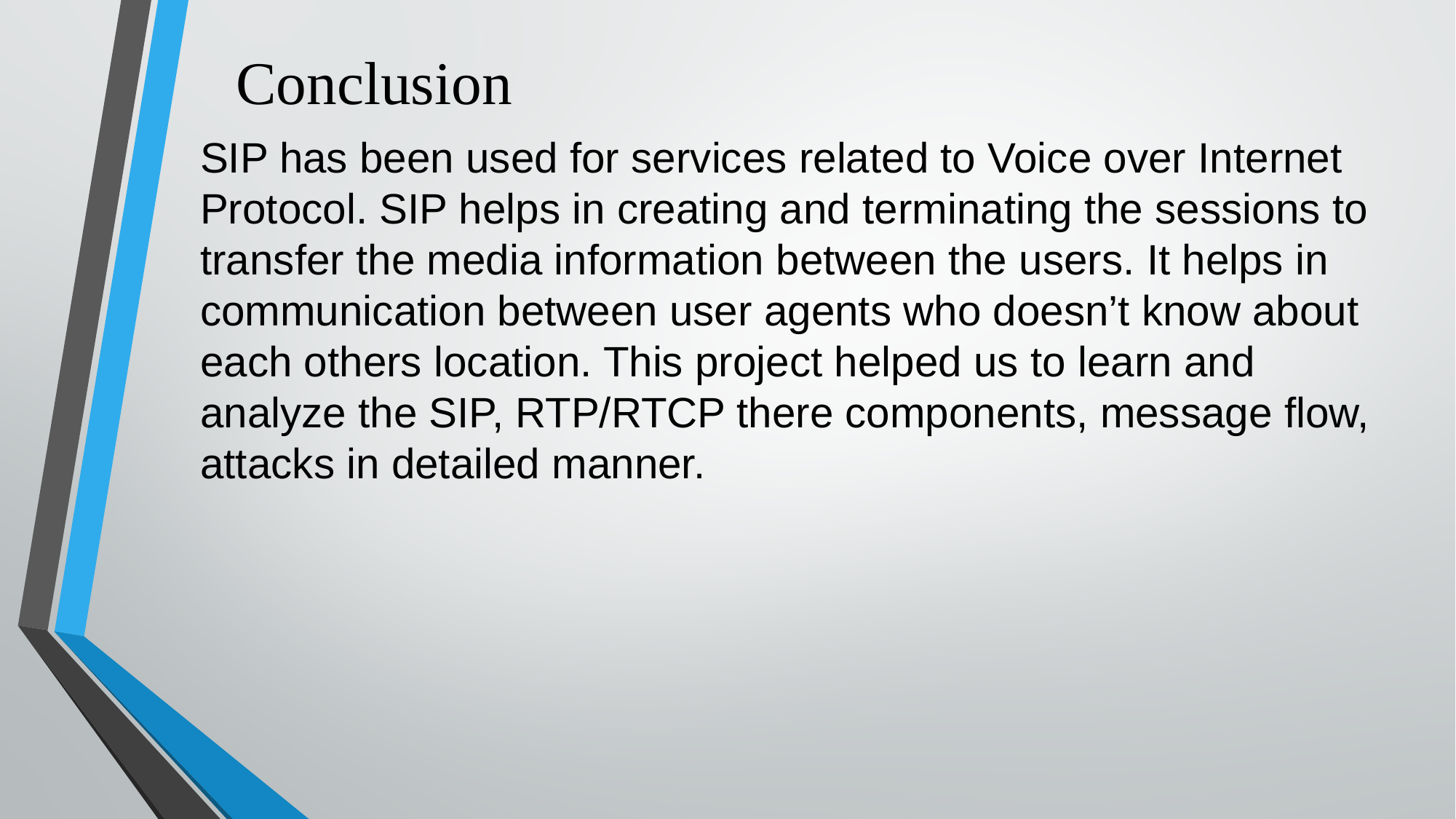

Conclusion
SIP has been used for services related to Voice over Internet Protocol. SIP helps in creating and terminating the sessions to transfer the media information between the users. It helps in communication between user agents who doesn’t know about each others location. This project helped us to learn and analyze the SIP, RTP/RTCP there components, message flow, attacks in detailed manner.